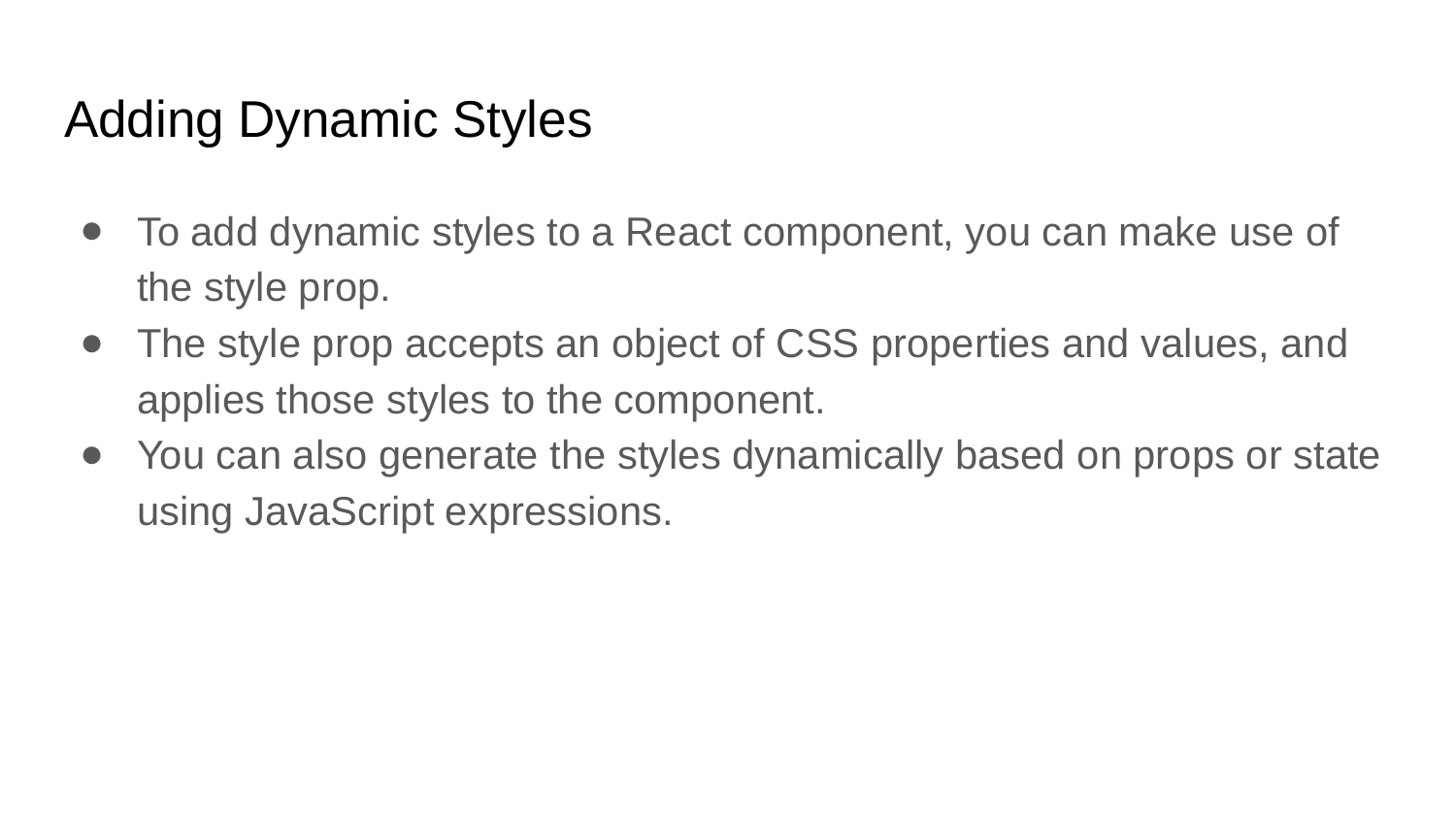

# Adding Dynamic Styles
To add dynamic styles to a React component, you can make use of the style prop.
The style prop accepts an object of CSS properties and values, and applies those styles to the component.
You can also generate the styles dynamically based on props or state using JavaScript expressions.